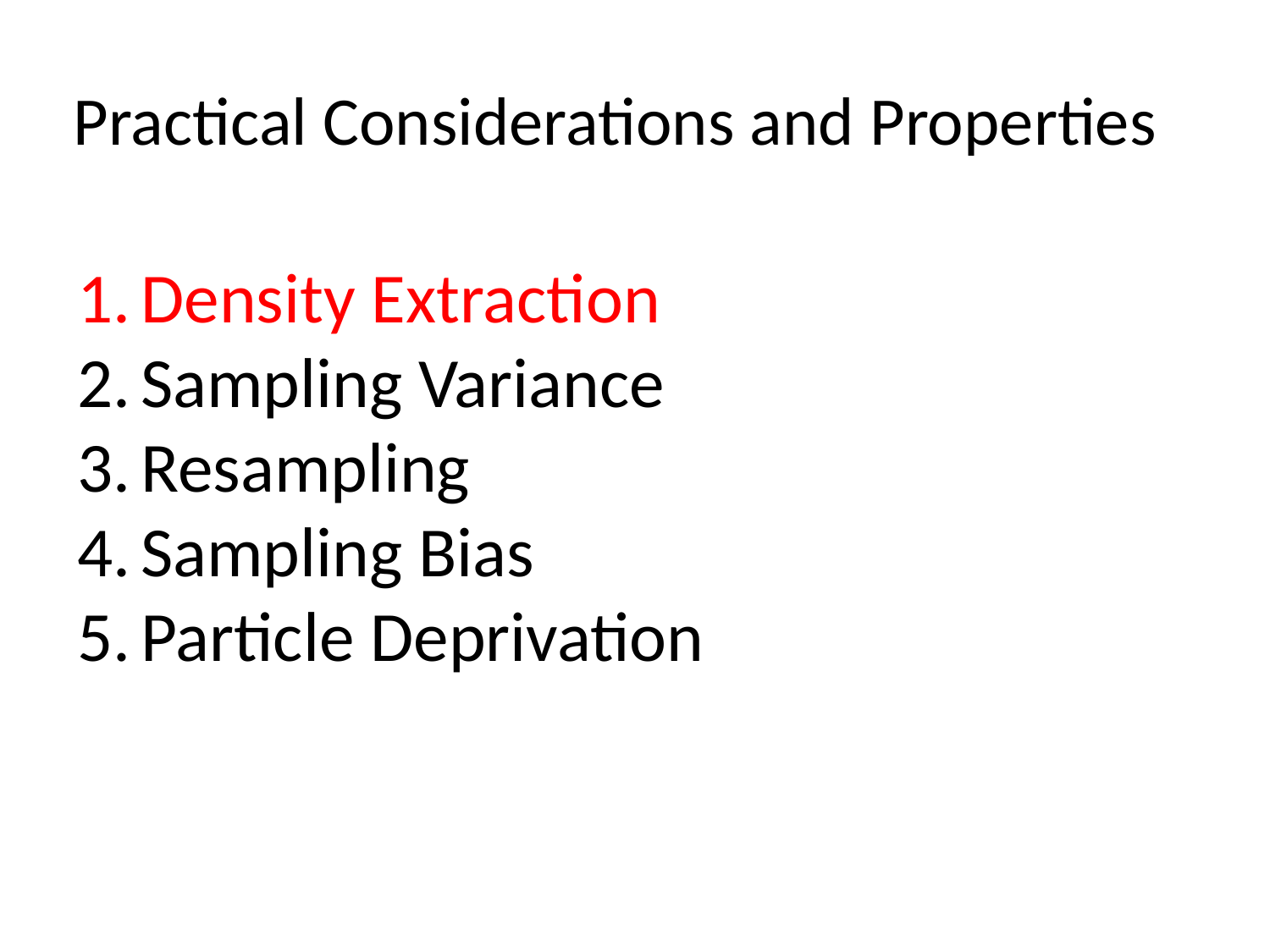

# Practical Considerations and Properties
Density Extraction
Sampling Variance
Resampling
Sampling Bias
Particle Deprivation